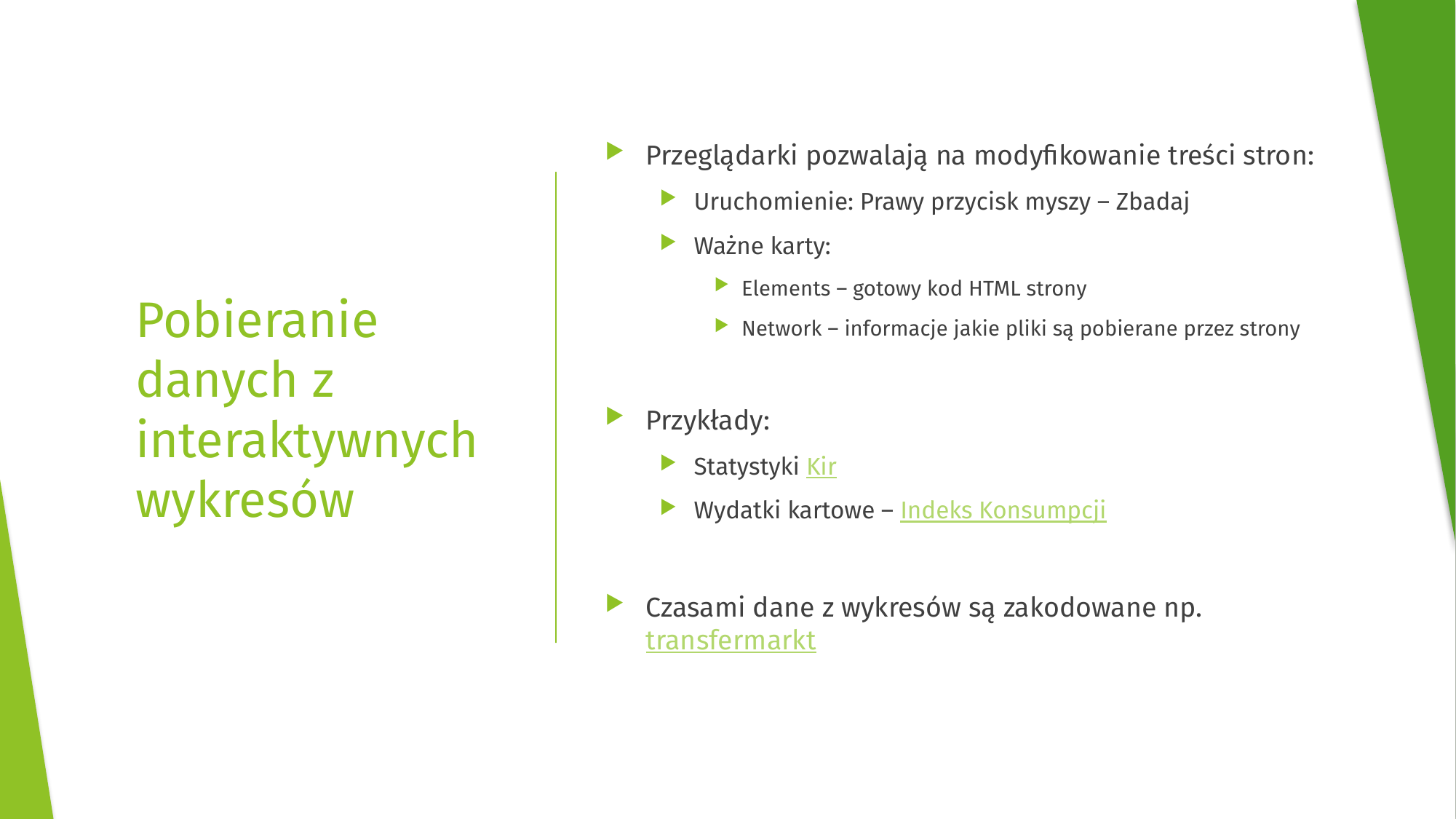

Przeglądarki pozwalają na modyfikowanie treści stron:
Uruchomienie: Prawy przycisk myszy – Zbadaj
Ważne karty:
Elements – gotowy kod HTML strony
Network – informacje jakie pliki są pobierane przez strony

Przykłady:
Statystyki Kir
Wydatki kartowe – Indeks Konsumpcji

Czasami dane z wykresów są zakodowane np. transfermarkt

# Pobieranie danych z interaktywnych wykresów